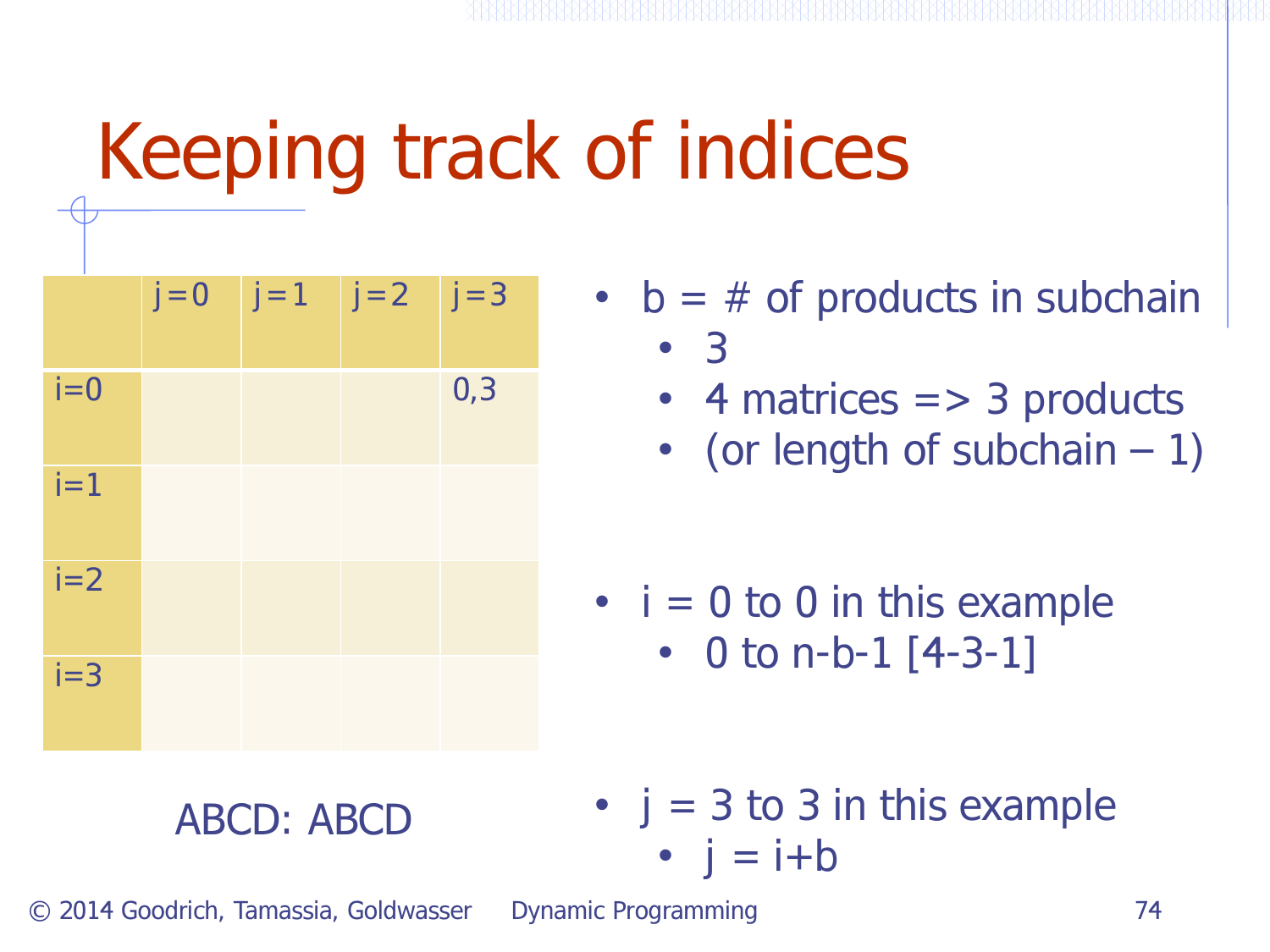

# Keeping track of indices
b = # of products in subchain
3
4 matrices => 3 products
(or length of subchain – 1)

i = 0 to 0 in this example
0 to n-b-1 [4-3-1]

j = 3 to 3 in this example
j = i+b

|  | j=0 | j=1 | j=2 | j=3 |
| --- | --- | --- | --- | --- |
| i=0 |  |  |  | 0,3 |
| i=1 |  |  |  |  |
| i=2 |  |  |  |  |
| i=3 |  |  |  |  |
ABCD: ABCD
Dynamic Programming
74